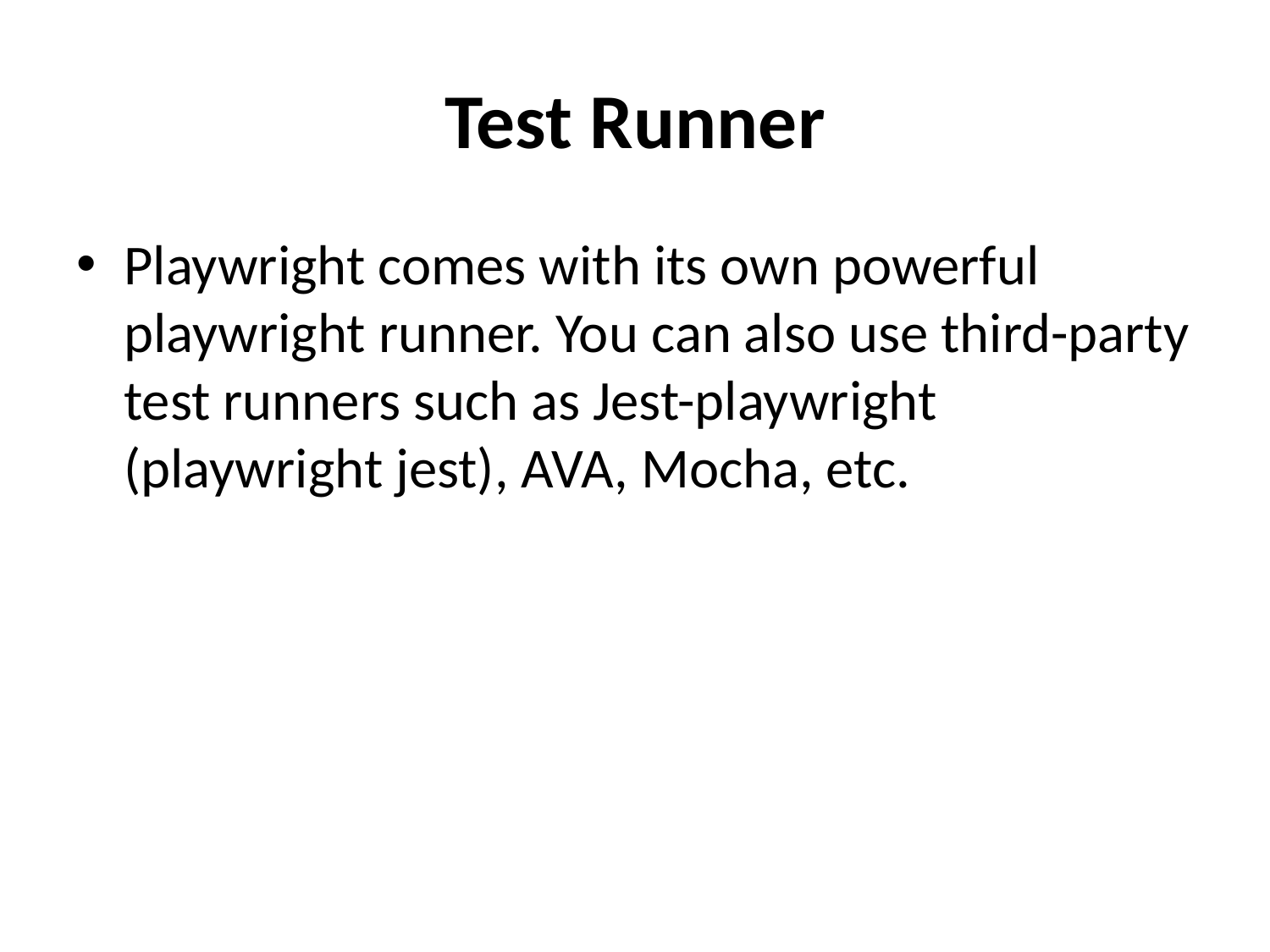

# Test Runner
Playwright comes with its own powerful playwright runner. You can also use third-party test runners such as Jest-playwright (playwright jest), AVA, Mocha, etc.